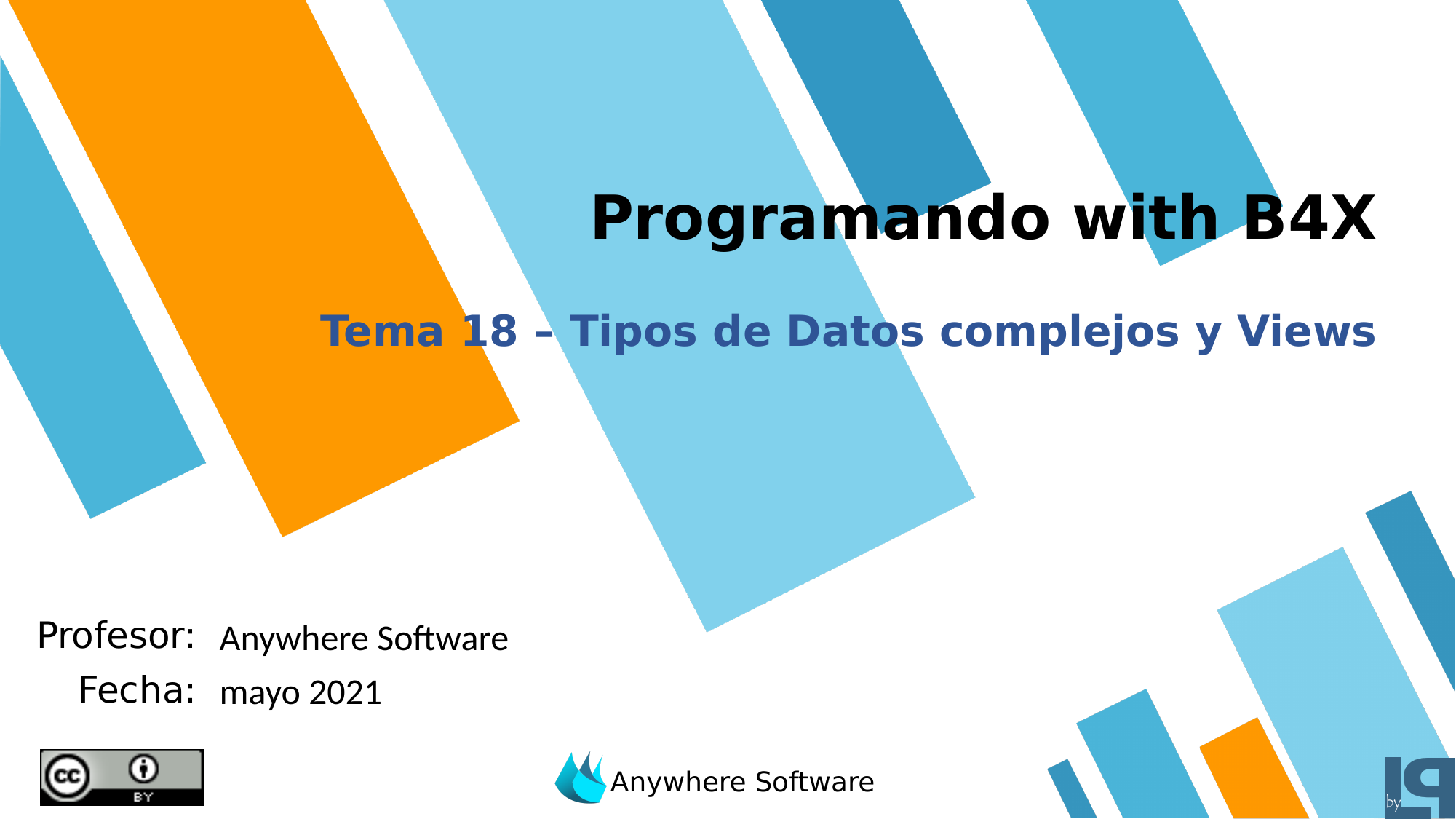

# Programando with B4X
Tema 18 – Tipos de Datos complejos y Views
Anywhere Software
mayo 2021